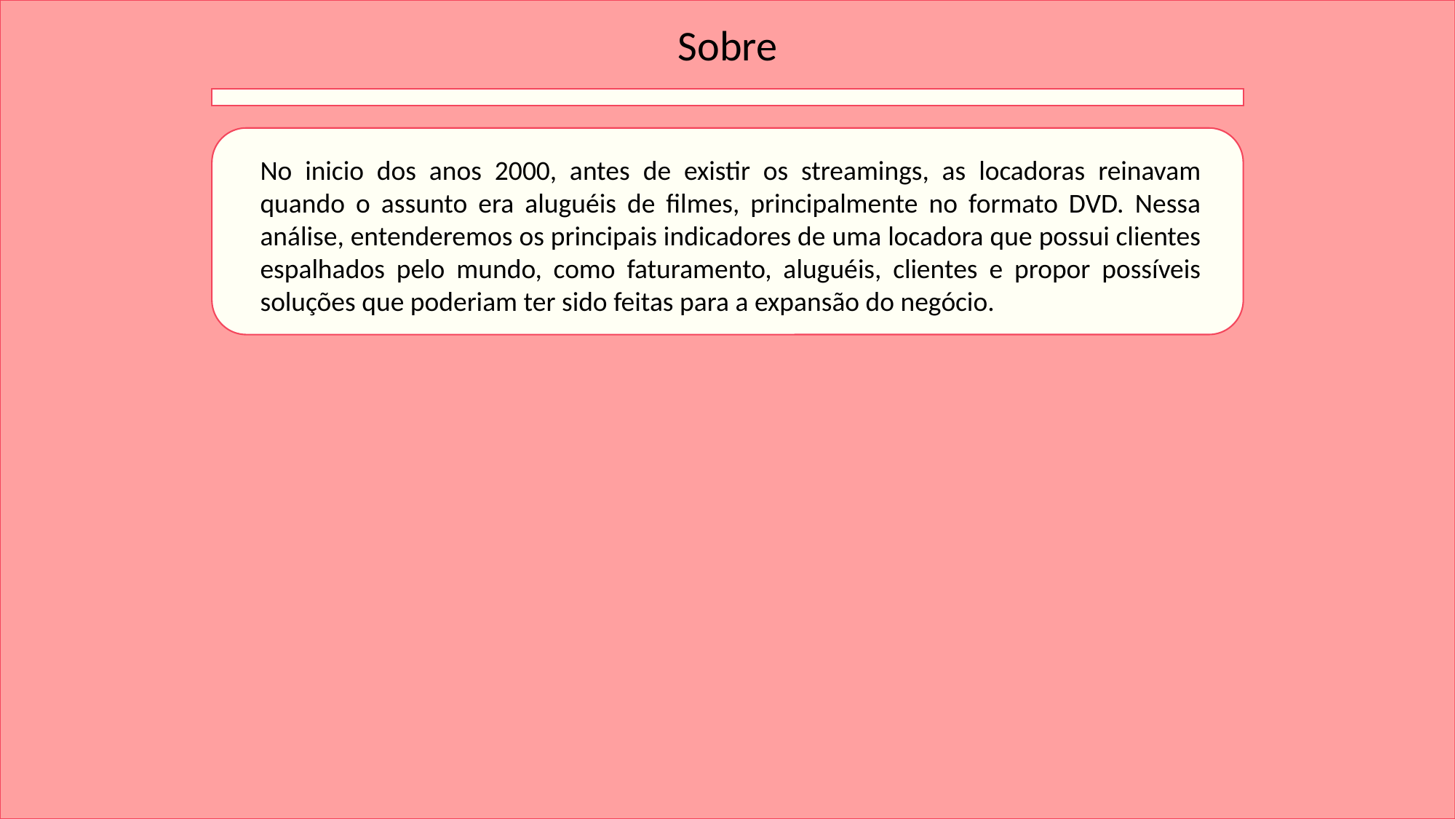

Sobre

No inicio dos anos 2000, antes de existir os streamings, as locadoras reinavam quando o assunto era aluguéis de filmes, principalmente no formato DVD. Nessa análise, entenderemos os principais indicadores de uma locadora que possui clientes espalhados pelo mundo, como faturamento, aluguéis, clientes e propor possíveis soluções que poderiam ter sido feitas para a expansão do negócio.